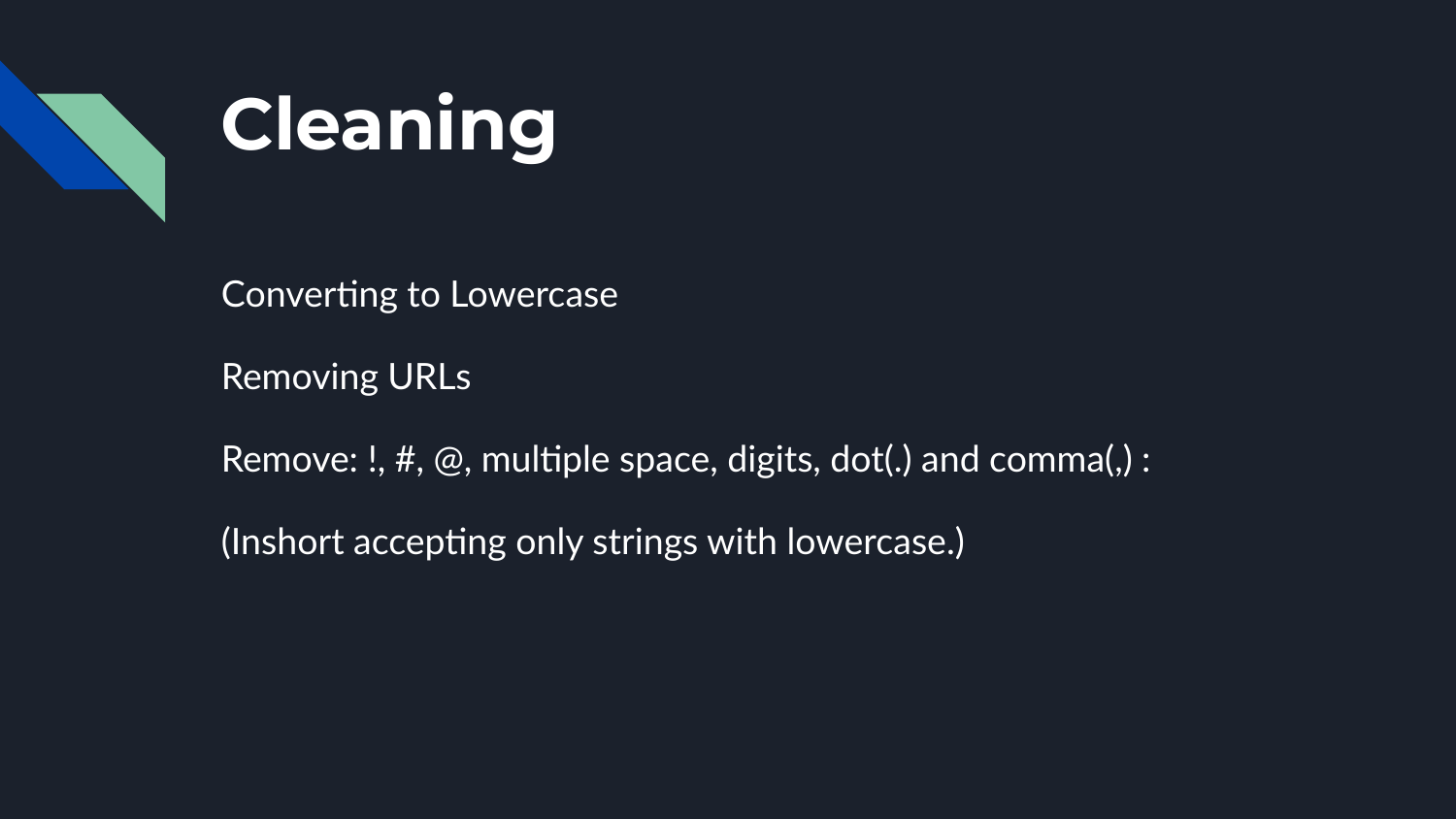

# Cleaning
Converting to Lowercase
Removing URLs
Remove: !, #, @, multiple space, digits, dot(.) and comma(,) :
(Inshort accepting only strings with lowercase.)